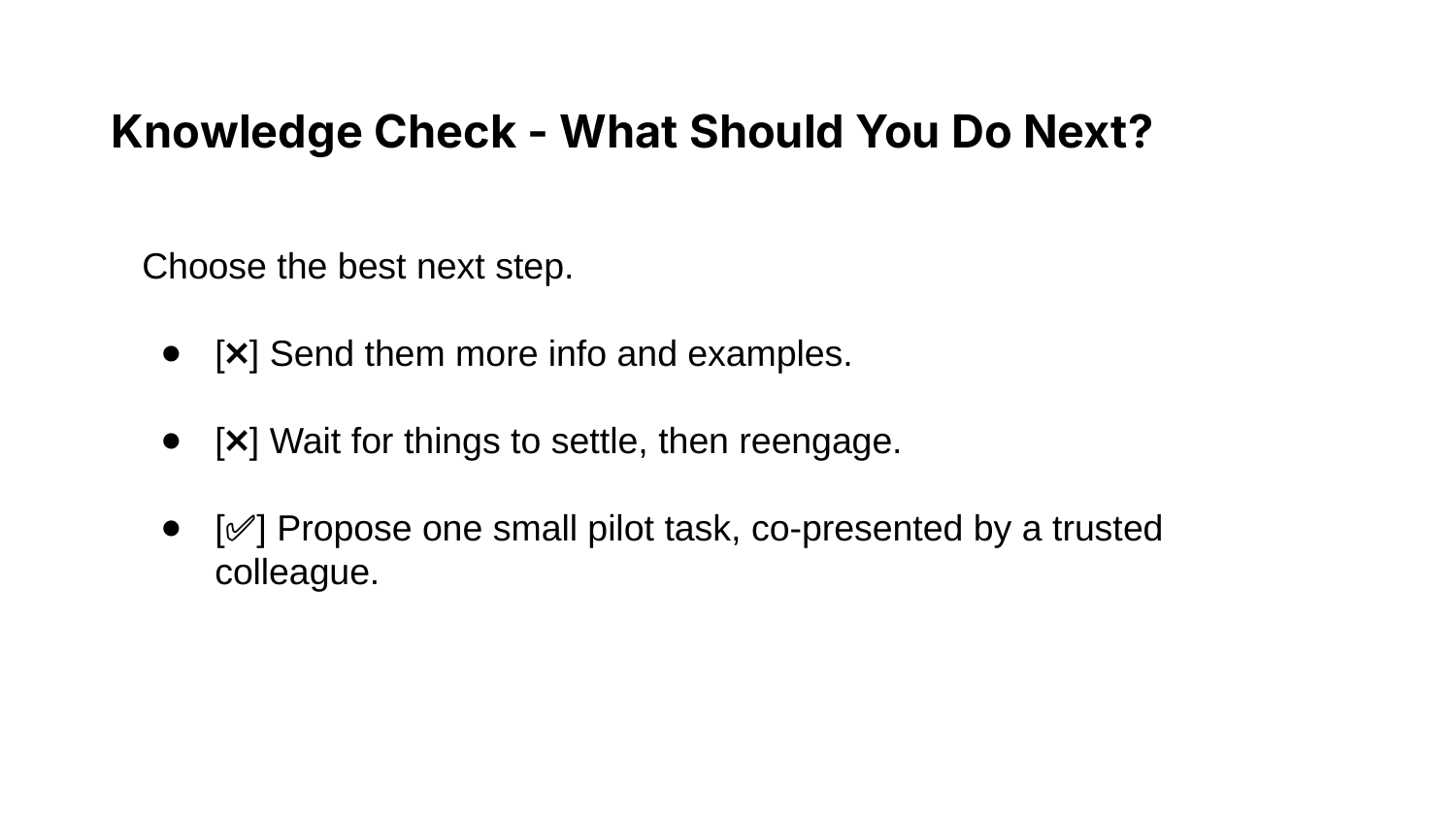

Knowledge Check - What Should You Do Next?
Choose the best next step.

[❌] Send them more info and examples.

[❌] Wait for things to settle, then reengage.

[✅] Propose one small pilot task, co-presented by a trusted colleague.